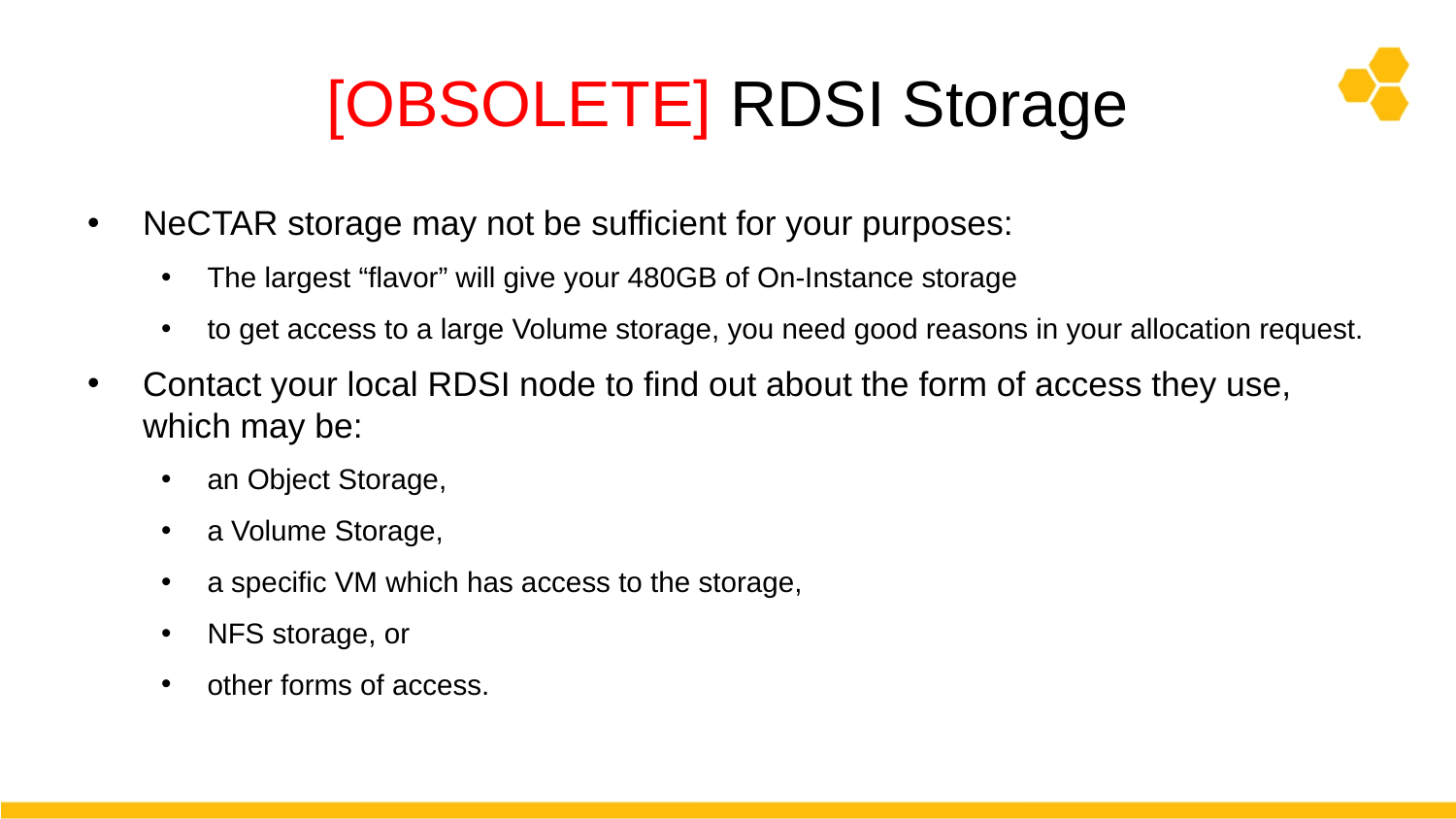

# [OBSOLETE] RDSI Storage
NeCTAR storage may not be sufficient for your purposes:
The largest “flavor” will give your 480GB of On-Instance storage
to get access to a large Volume storage, you need good reasons in your allocation request.
Contact your local RDSI node to find out about the form of access they use, which may be:
an Object Storage,
a Volume Storage,
a specific VM which has access to the storage,
NFS storage, or
other forms of access.